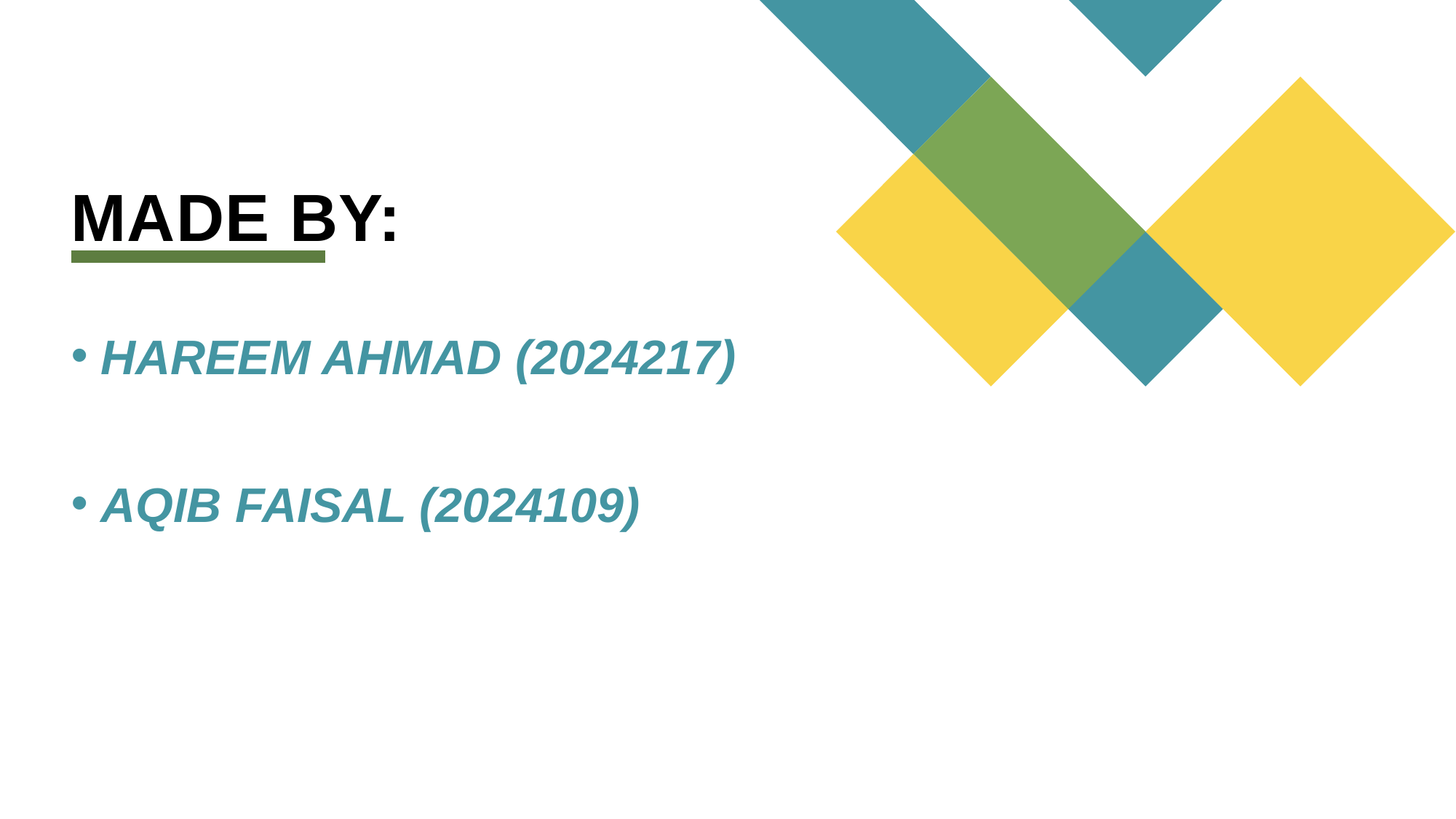

# MADE BY:
HAREEM AHMAD (2024217)

AQIB FAISAL (2024109)